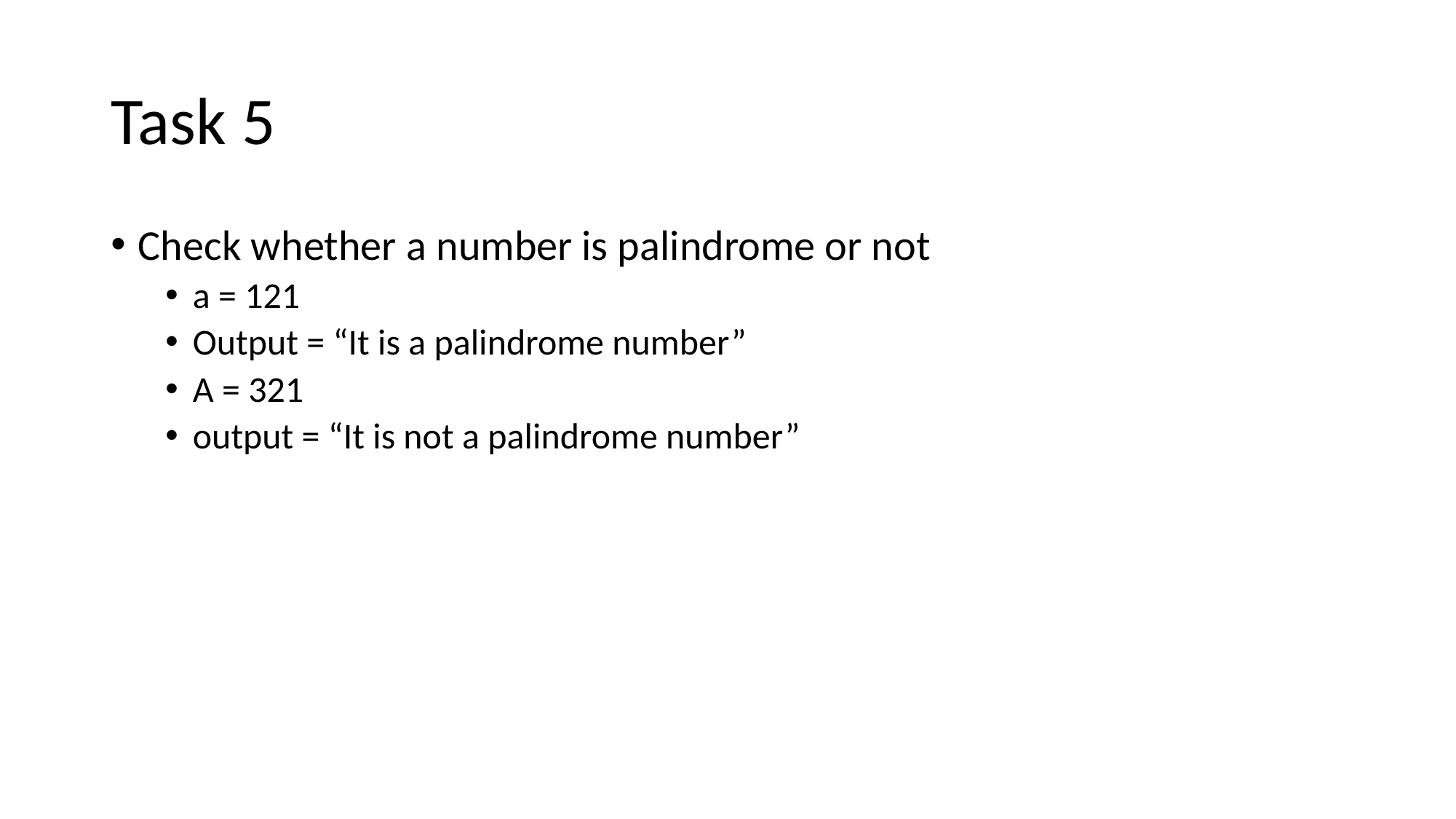

# Task 5
Check whether a number is palindrome or not
a = 121
Output = “It is a palindrome number”
A = 321
output = “It is not a palindrome number”